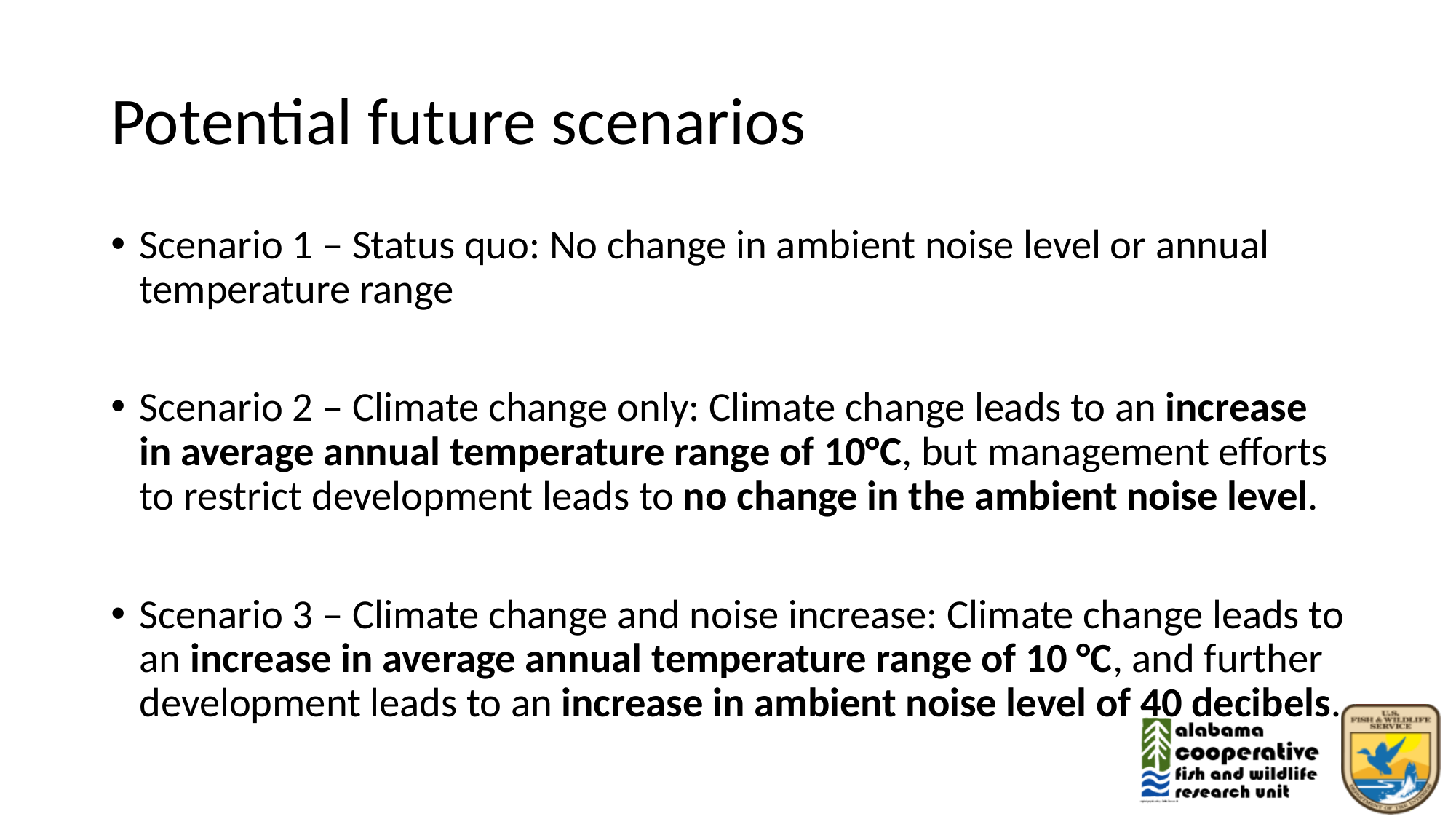

# Potential future scenarios
Scenario 1 – Status quo: No change in ambient noise level or annual temperature range

Scenario 2 – Climate change only: Climate change leads to an increase in average annual temperature range of 10°C, but management efforts to restrict development leads to no change in the ambient noise level.

Scenario 3 – Climate change and noise increase: Climate change leads to an increase in average annual temperature range of 10 °C, and further development leads to an increase in ambient noise level of 40 decibels.